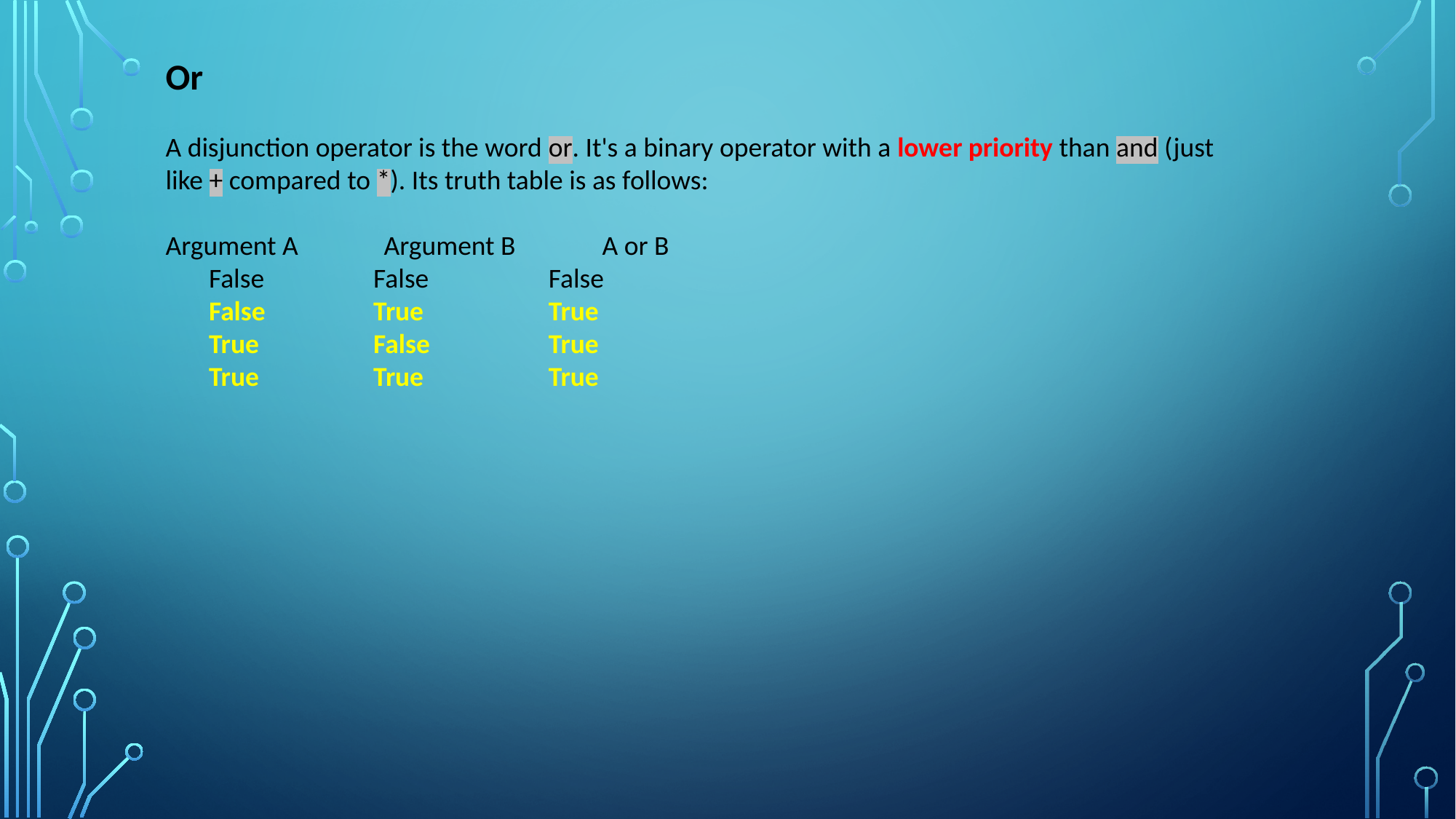

Or

A disjunction operator is the word or. It's a binary operator with a lower priority than and (just like + compared to *). Its truth table is as follows:

Argument A	Argument B	A or B
       False	                False	         False
       False	                True	         True
       True	                False	         True
       True	                True	         True